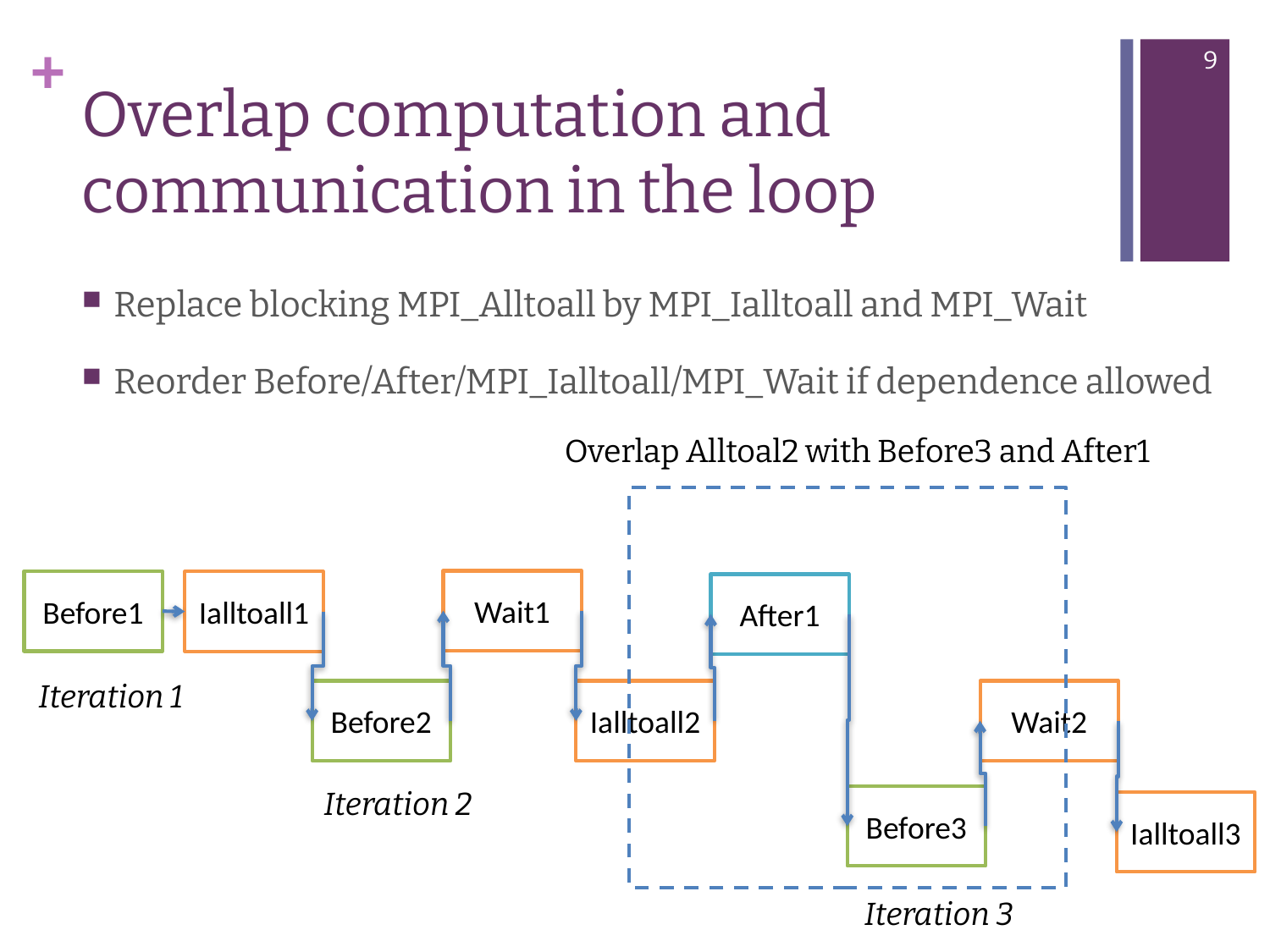

9
# Overlap computation and communication in the loop
Replace blocking MPI_Alltoall by MPI_Ialltoall and MPI_Wait
Reorder Before/After/MPI_Ialltoall/MPI_Wait if dependence allowed
Overlap Alltoal2 with Before3 and After1

Wait1
Before1
Ialltoall1
After1
Before2
Ialltoall2
Wait2
Before3
Ialltoall3
Iteration 1
Iteration 2
Iteration 3